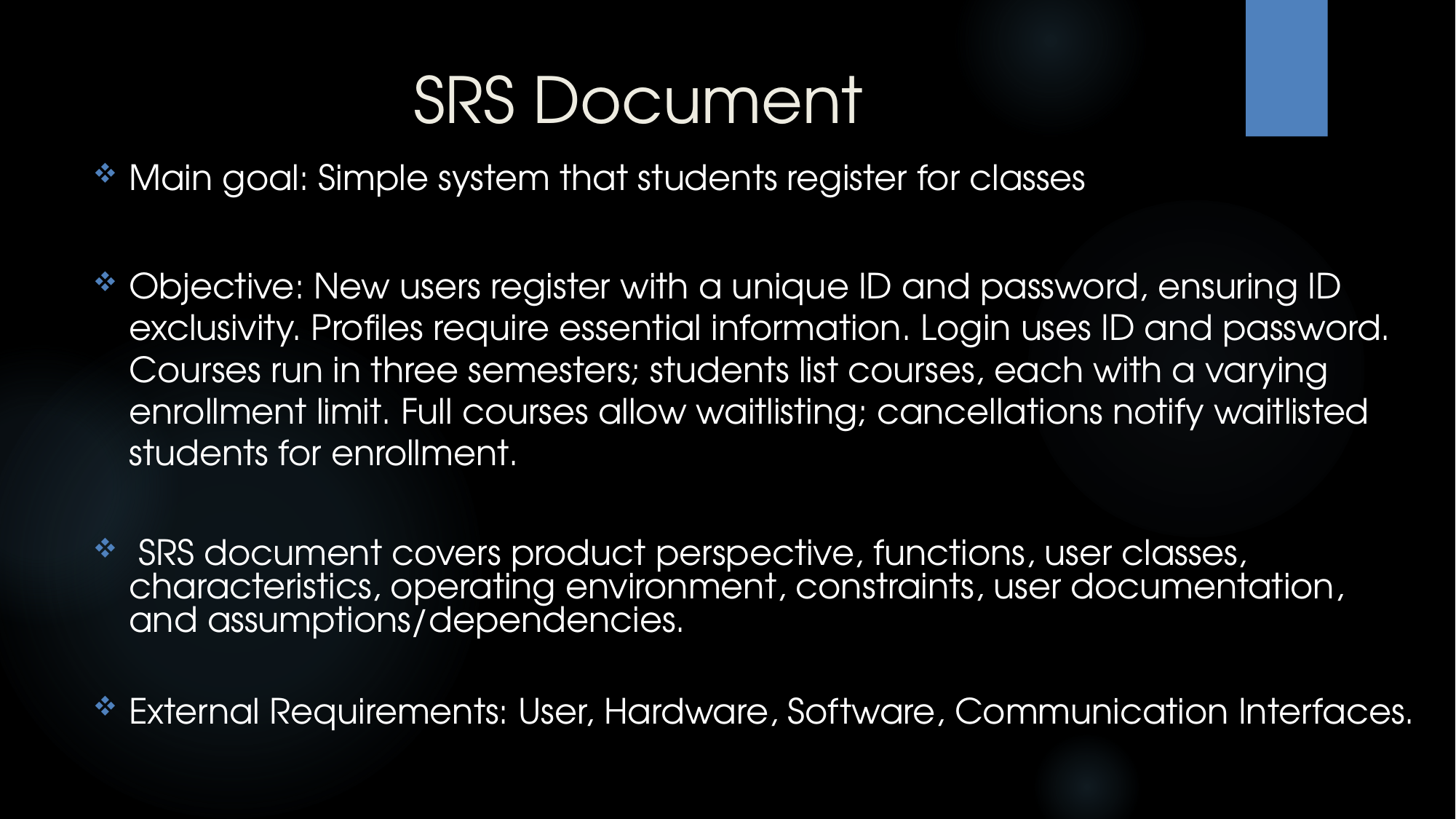

# SRS Document
Main goal: Simple system that students register for classes

Objective: New users register with a unique ID and password, ensuring ID exclusivity. Profiles require essential information. Login uses ID and password. Courses run in three semesters; students list courses, each with a varying enrollment limit. Full courses allow waitlisting; cancellations notify waitlisted students for enrollment.

 SRS document covers product perspective, functions, user classes, characteristics, operating environment, constraints, user documentation, and assumptions/dependencies.

External Requirements: User, Hardware, Software, Communication Interfaces.